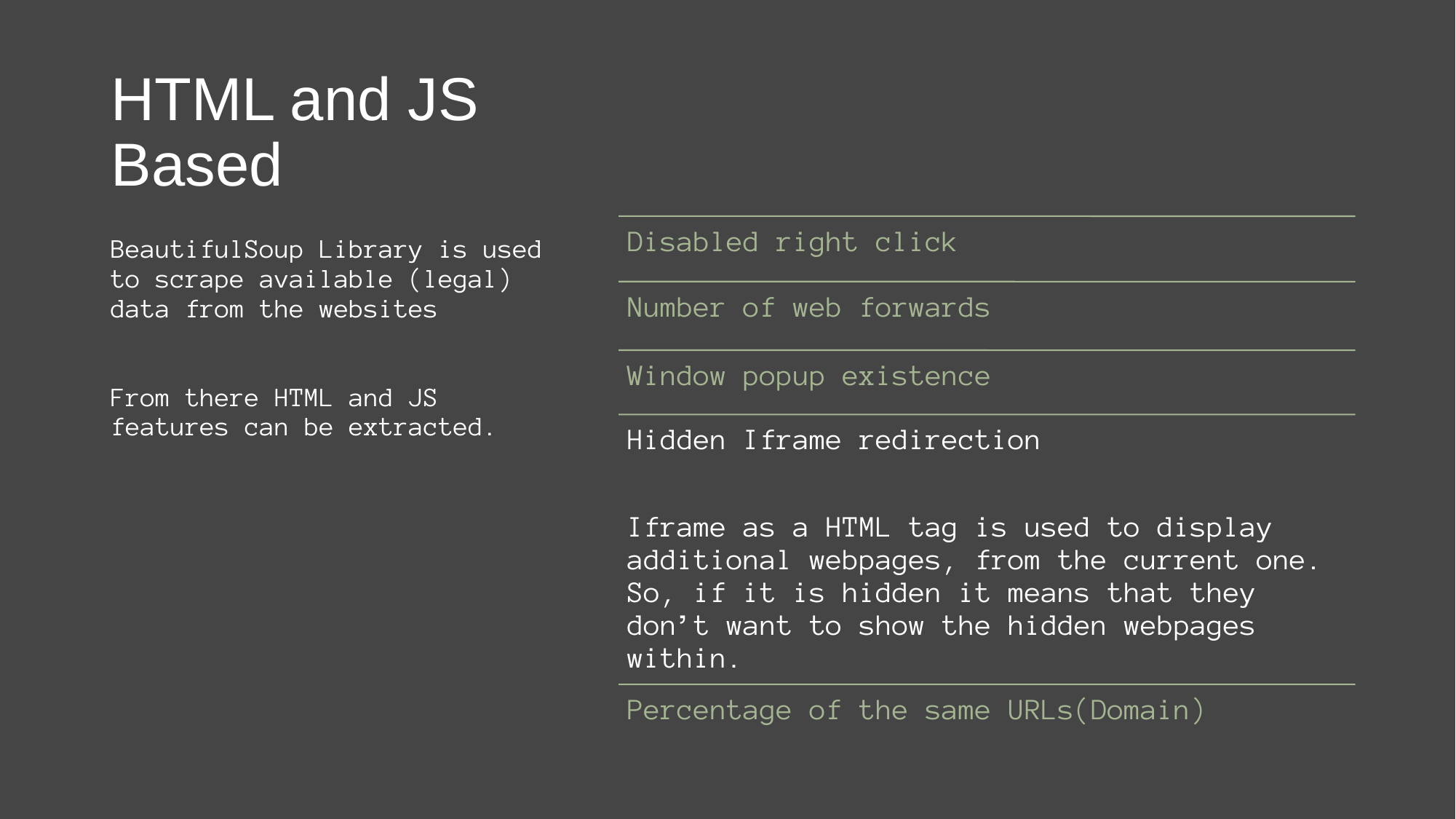

# HTML and JS Based
Disabled right click

Number of web forwards
Window popup existence
Hidden Iframe redirection

Iframe as a HTML tag is used to display additional webpages, from the current one. So, if it is hidden it means that they don’t want to show the hidden webpages within.
Percentage of the same URLs(Domain)
BeautifulSoup Library is used to scrape available (legal) data from the websites

From there HTML and JS features can be extracted.